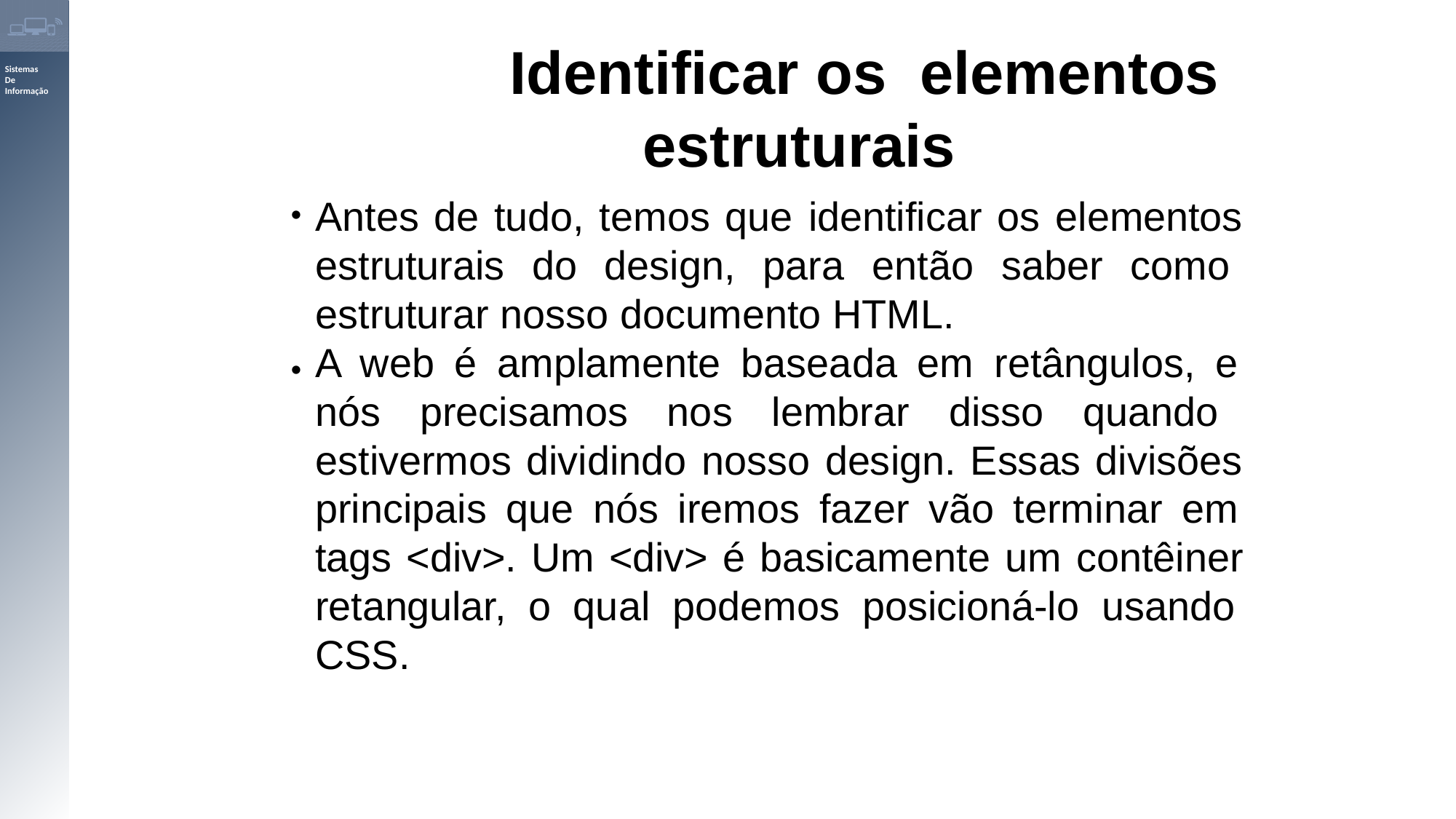

Identificar os  elementos estruturais
Antes de tudo, temos que identificar os elementos  estruturais do design, para então saber como  estruturar nosso documento HTML.
A web é amplamente baseada em retângulos, e  nós precisamos nos lembrar disso quando  estivermos dividindo nosso design. Essas divisões  principais que nós iremos fazer vão terminar em  tags <div>. Um <div> é basicamente um contêiner  retangular, o qual podemos posicioná-lo usando  CSS.
●
●